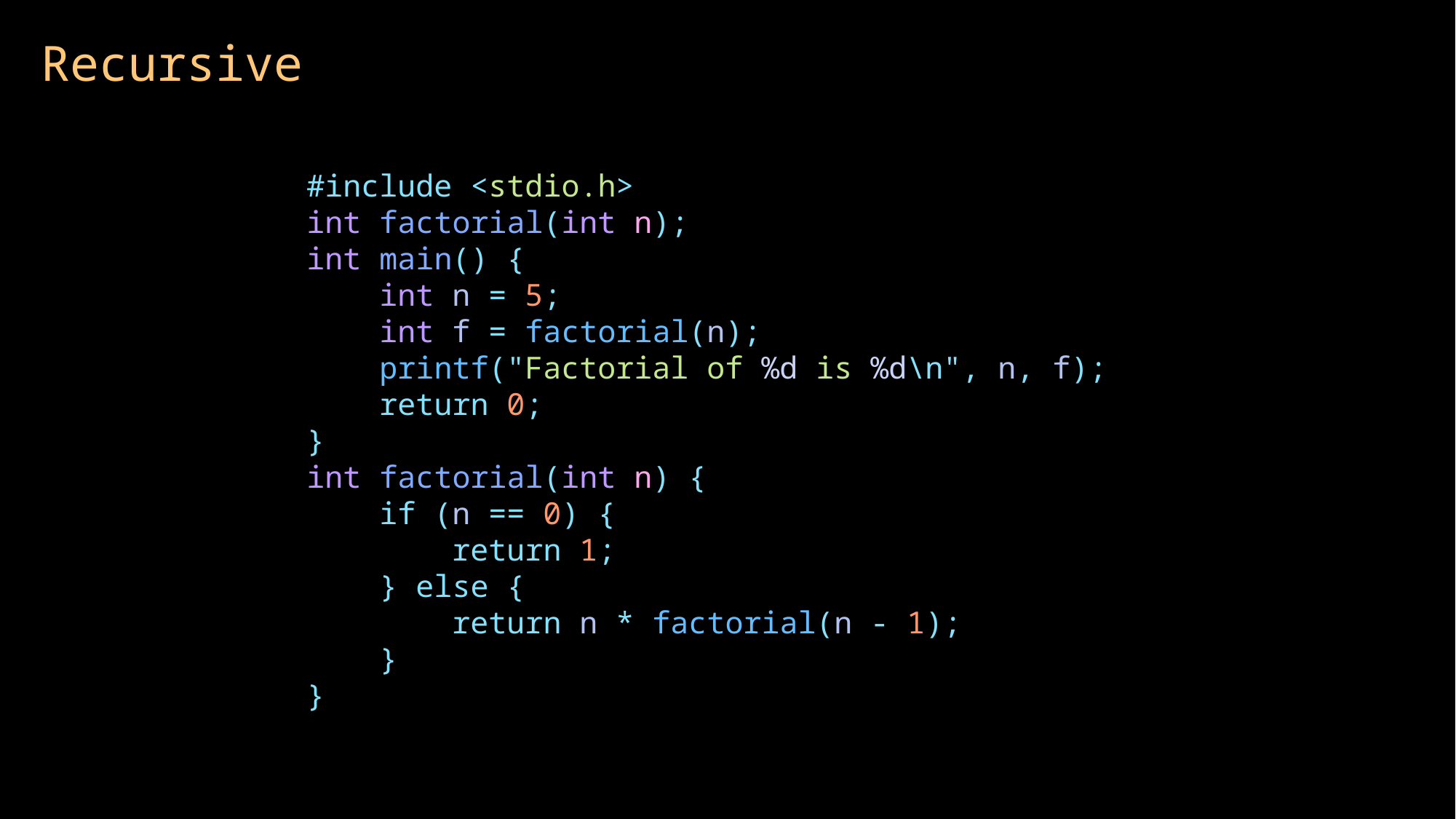

Recursive
#include <stdio.h>
int factorial(int n);
int main() {
    int n = 5;
    int f = factorial(n);
    printf("Factorial of %d is %d\n", n, f);
    return 0;
}
int factorial(int n) {
    if (n == 0) {
        return 1;
    } else {
        return n * factorial(n - 1);
    }
}